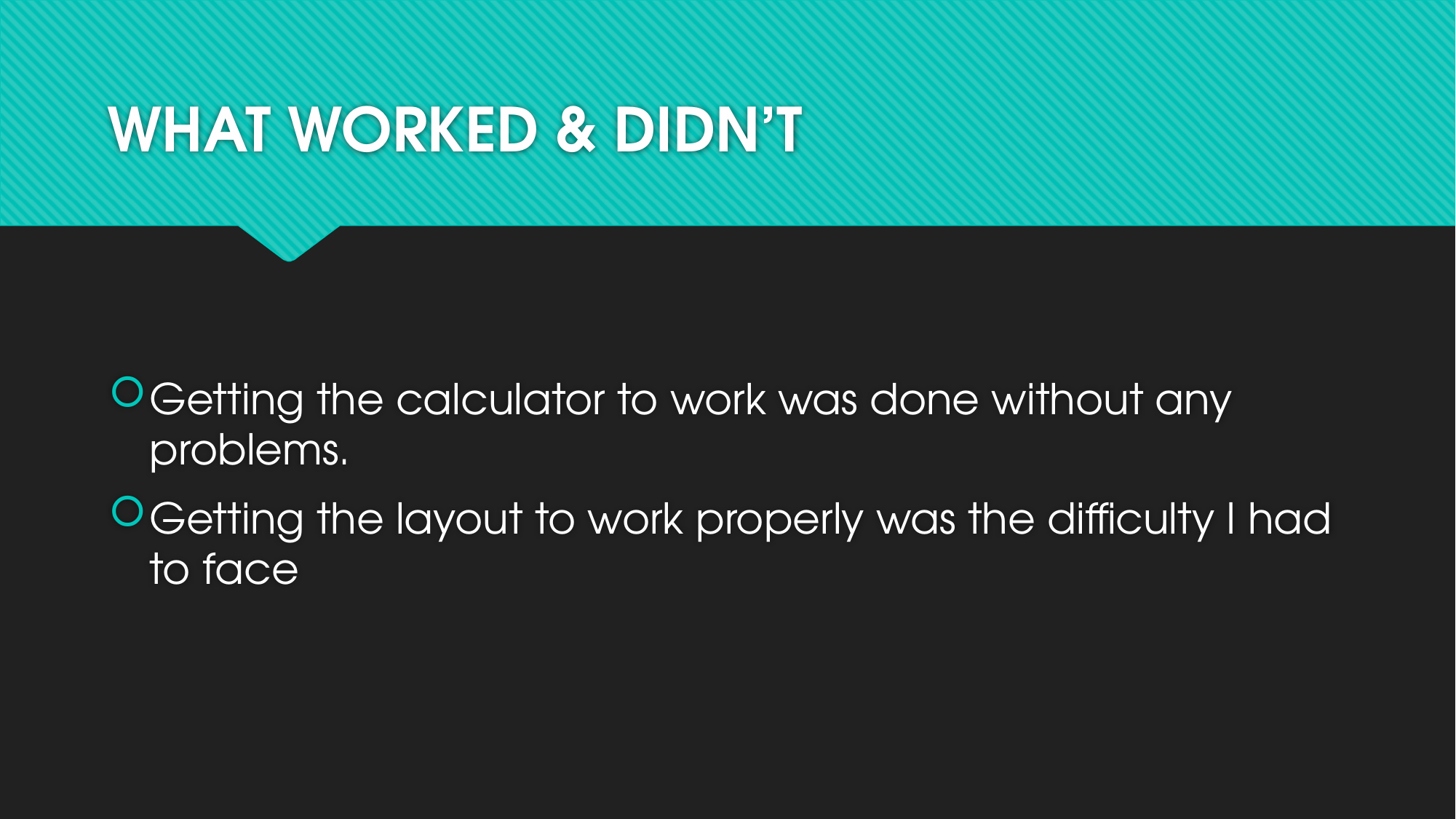

# WHAT WORKED & DIDN’T
Getting the calculator to work was done without any problems.
Getting the layout to work properly was the difficulty I had to face